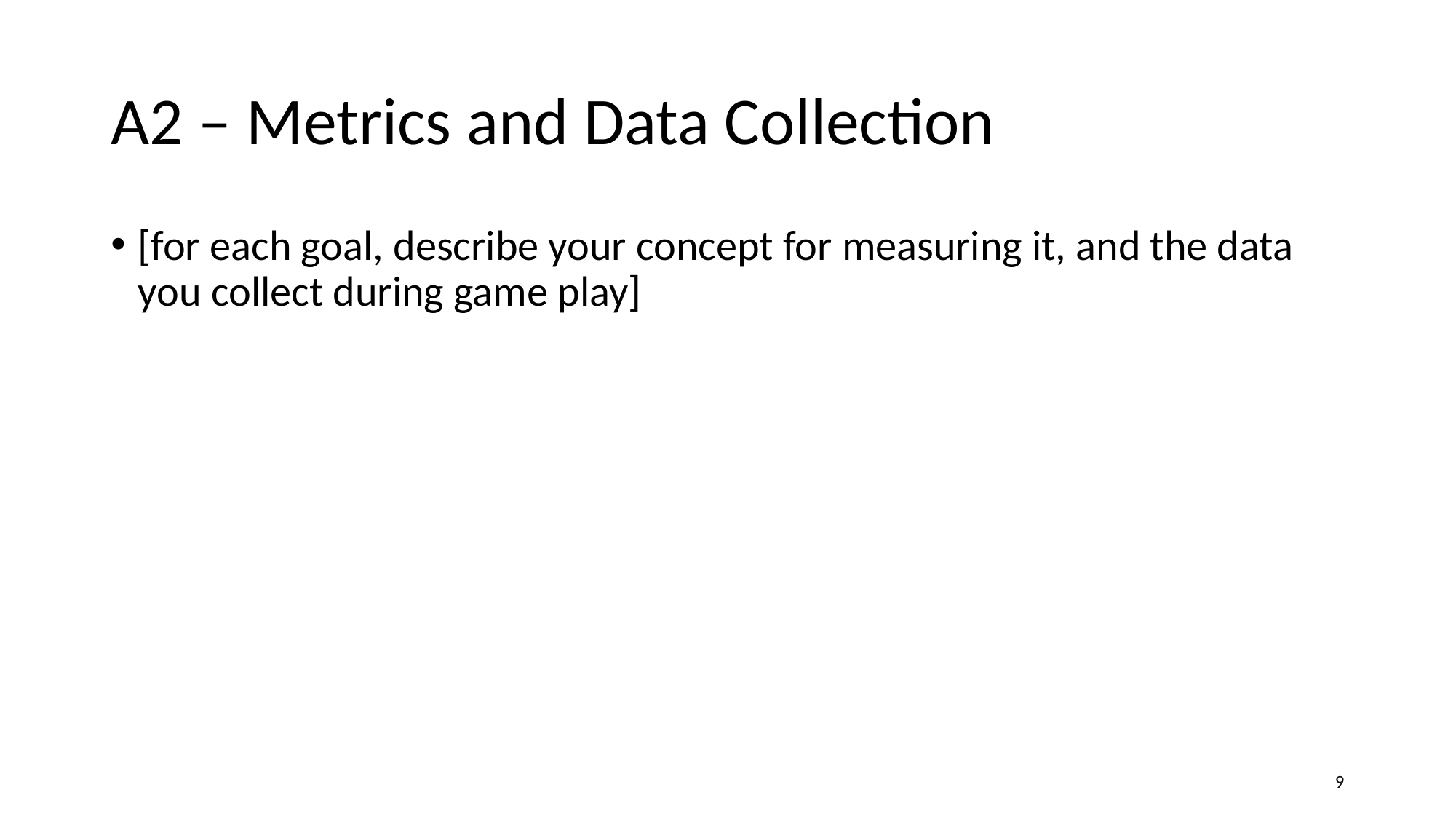

# A2 – Metrics and Data Collection
[for each goal, describe your concept for measuring it, and the data you collect during game play]
9